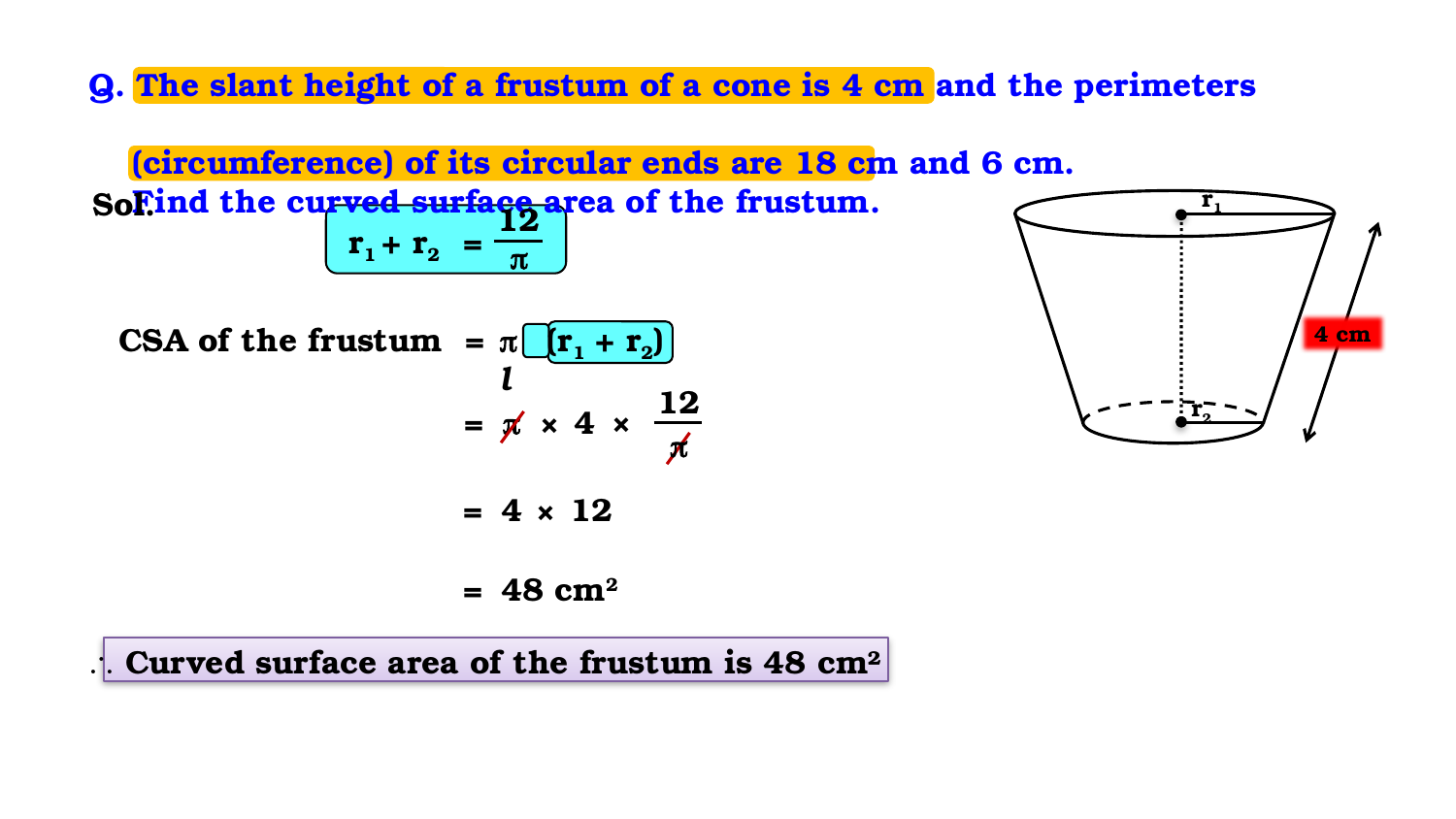

Q. The slant height of a frustum of a cone is 4 cm and the perimeters
    (circumference) of its circular ends are 18 cm and 6 cm.
    Find the curved surface area of the frustum.

r1
Sol.

12
π

r1 + r2
=
CSA of the frustum
=
π l
(r1 + r2)
4 cm

12
π
r2
×
=
π
×
4
=
4
×
12
=
48 cm2
∴ Curved surface area of the frustum is 48 cm²